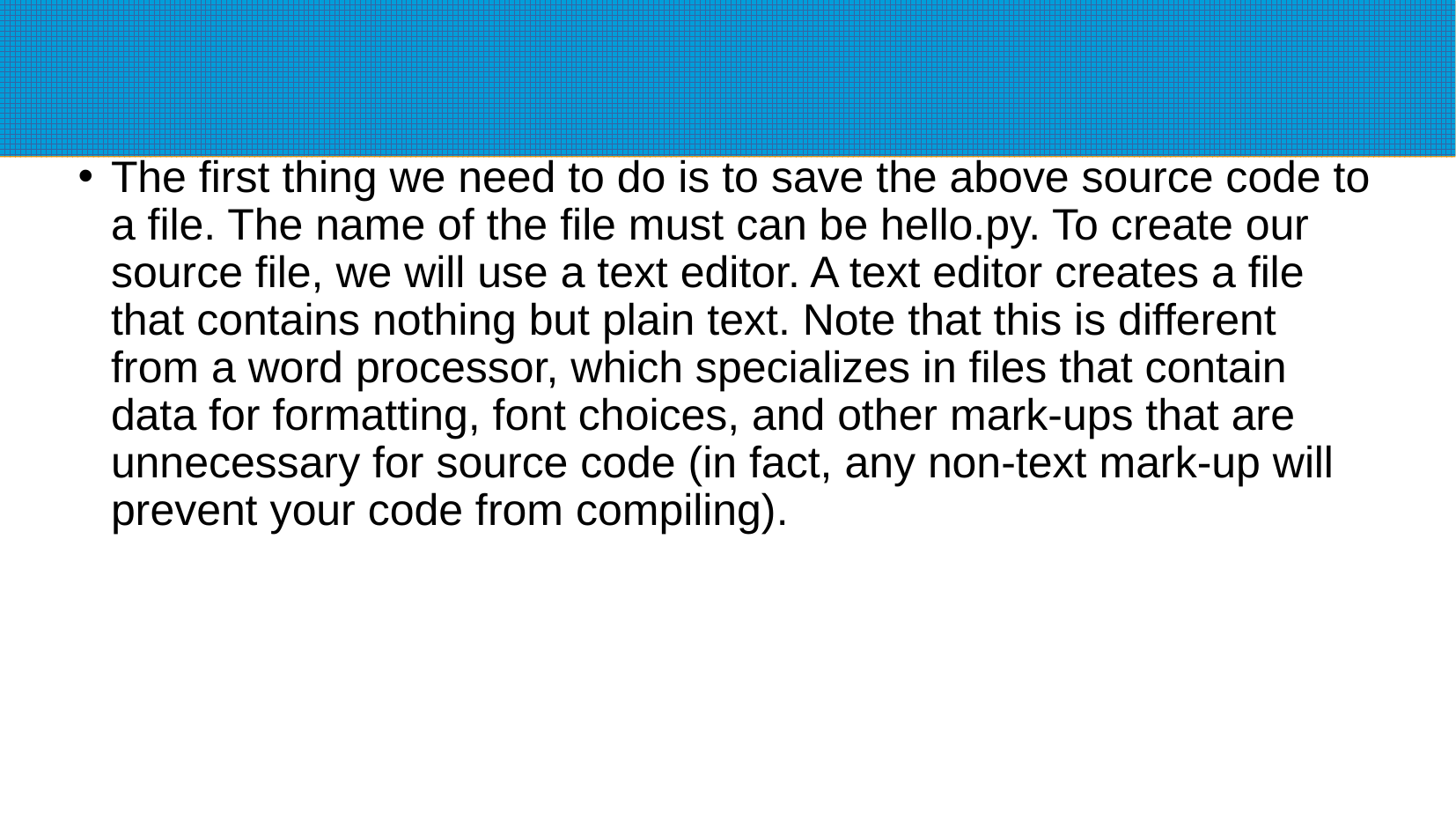

# The first thing we need to do is to save the above source code to a file. The name of the file must can be hello.py. To create our source file, we will use a text editor. A text editor creates a file that contains nothing but plain text. Note that this is different from a word processor, which specializes in files that contain data for formatting, font choices, and other mark-ups that are unnecessary for source code (in fact, any non-text mark-up will prevent your code from compiling).